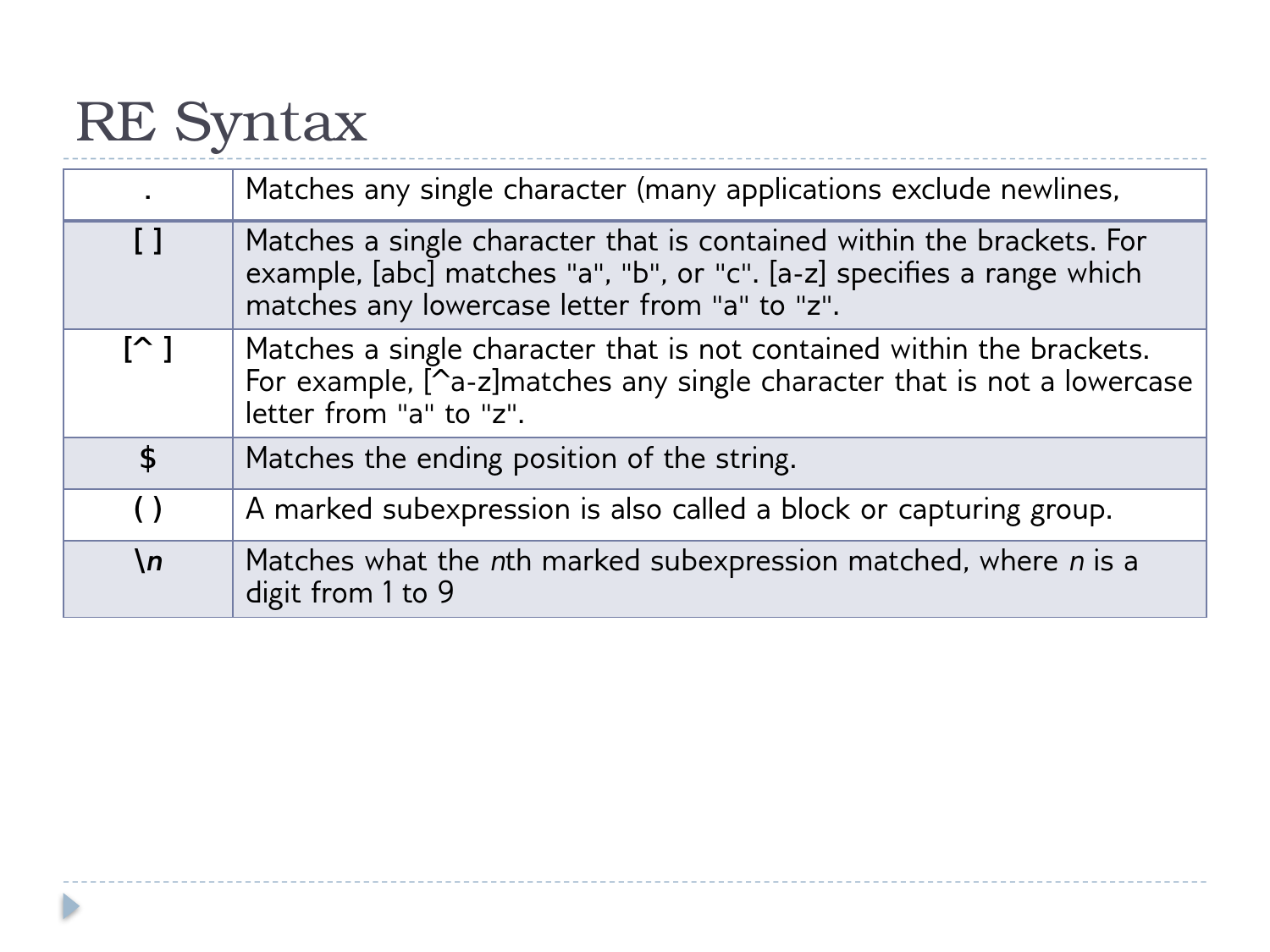

# RE Syntax
| . | Matches any single character (many applications exclude newlines, |
| --- | --- |
| [ ] | Matches a single character that is contained within the brackets. For example, [abc] matches "a", "b", or "c". [a-z] specifies a range which matches any lowercase letter from "a" to "z". |
| [^ ] | Matches a single character that is not contained within the brackets. For example, [^a-z]matches any single character that is not a lowercase letter from "a" to "z". |
| $ | Matches the ending position of the string. |
| ( ) | A marked subexpression is also called a block or capturing group. |
| \n | Matches what the nth marked subexpression matched, where n is a digit from 1 to 9 |